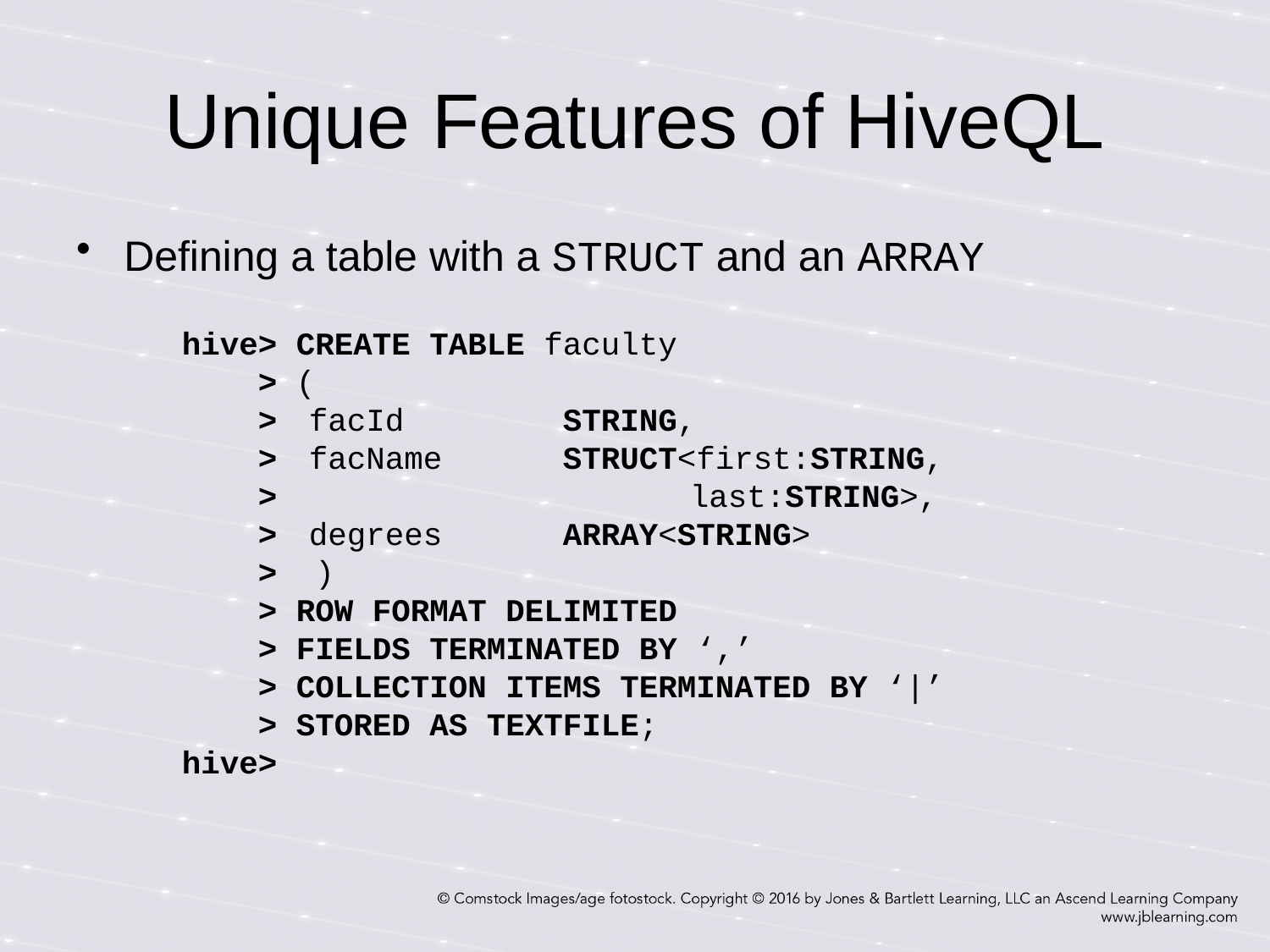

# Unique Features of HiveQL
Defining a table with a STRUCT and an ARRAY
hive> CREATE TABLE faculty
    > (
    >	facId		STRING,
    >	facName	STRUCT<first:STRING,
    >	     			last:STRING>,
    >	degrees	ARRAY<STRING>
    >  )
    > ROW FORMAT DELIMITED
    > FIELDS TERMINATED BY ‘,’
    > COLLECTION ITEMS TERMINATED BY ‘|’
    > STORED AS TEXTFILE;
hive>